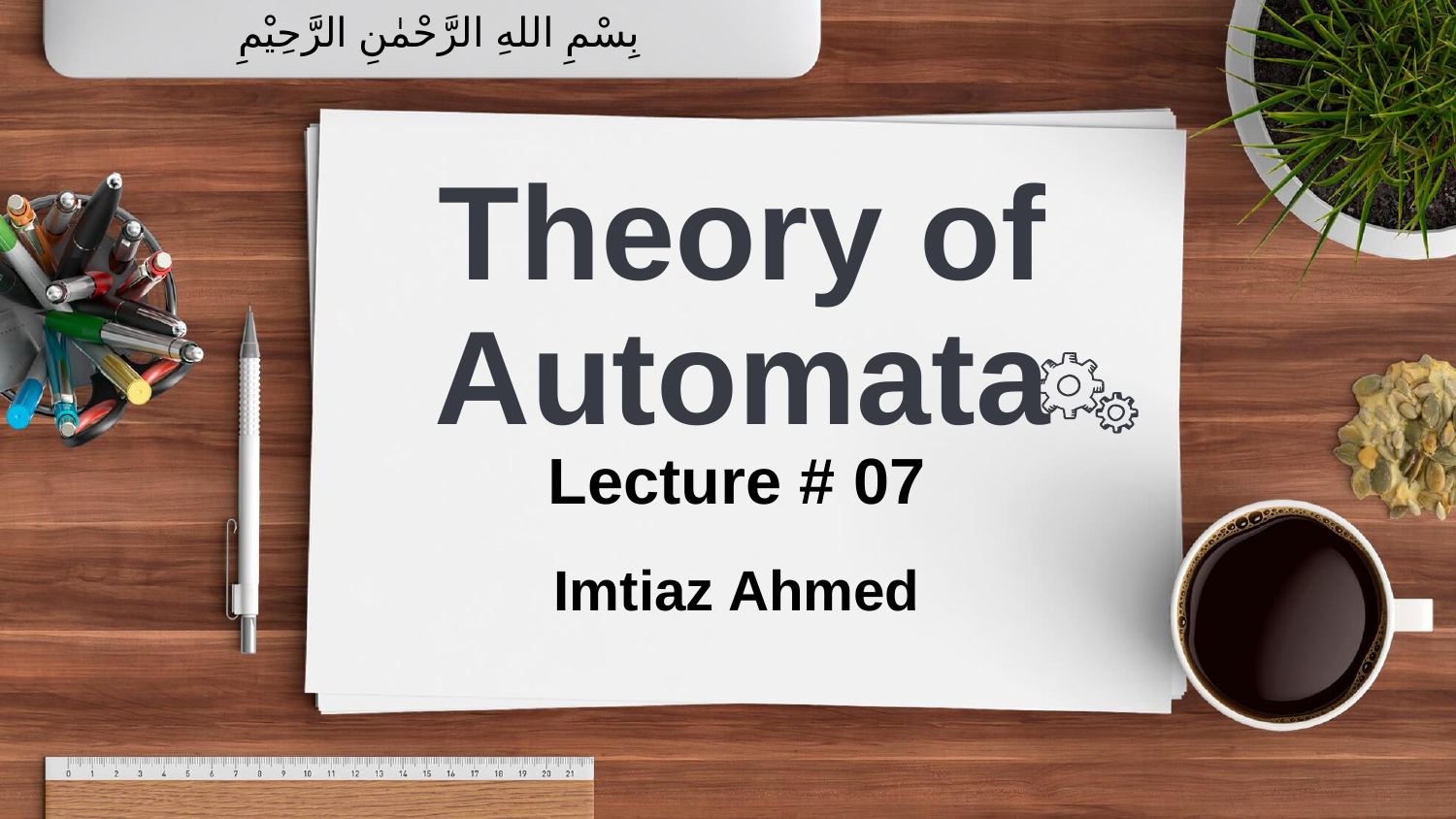

بِسْمِ اللهِ الرَّحْمٰنِ الرَّحِيْمِ
# Theory of Automata

Lecture # 07

Imtiaz Ahmed